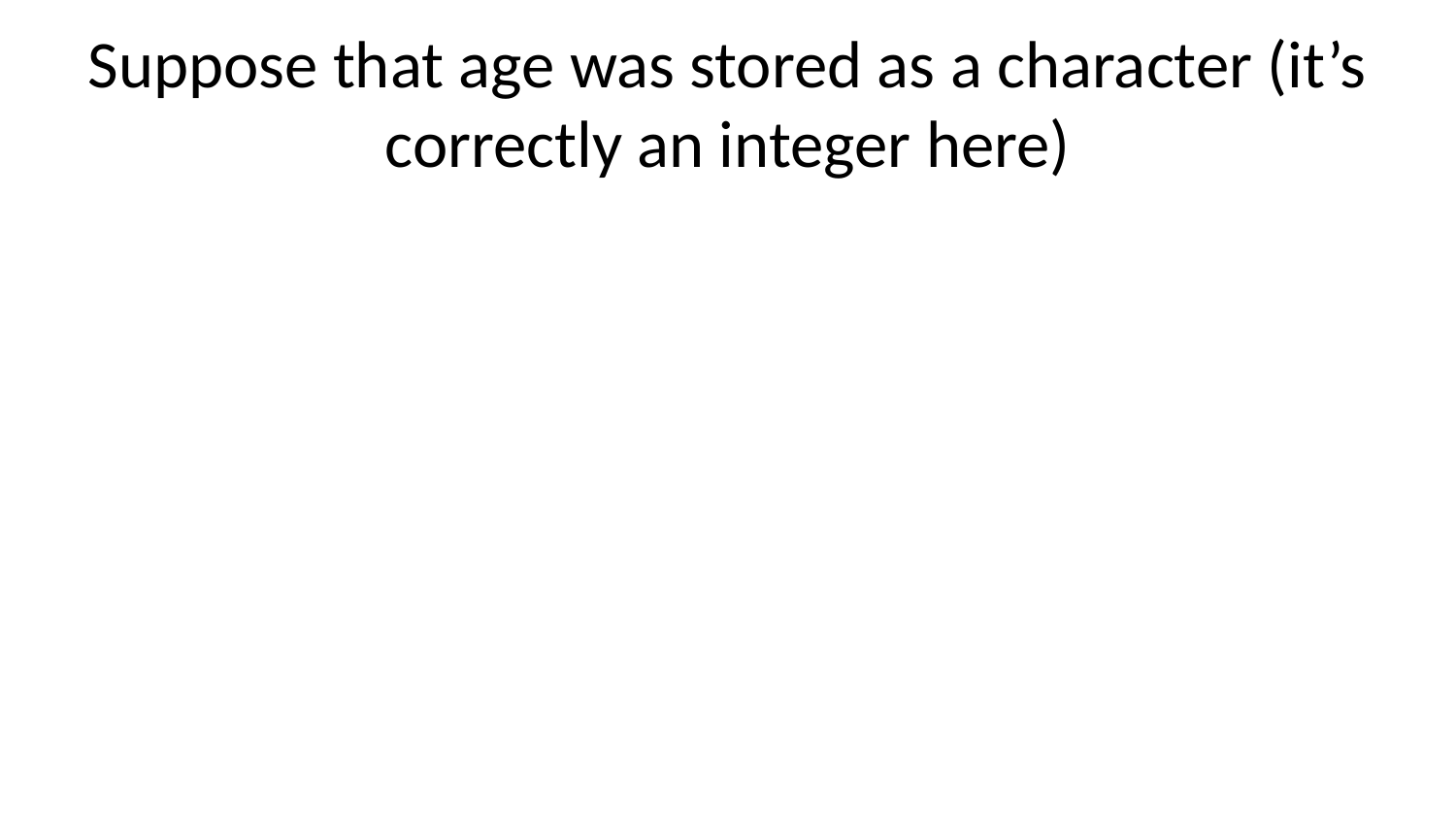

# Suppose that age was stored as a character (it’s correctly an integer here)